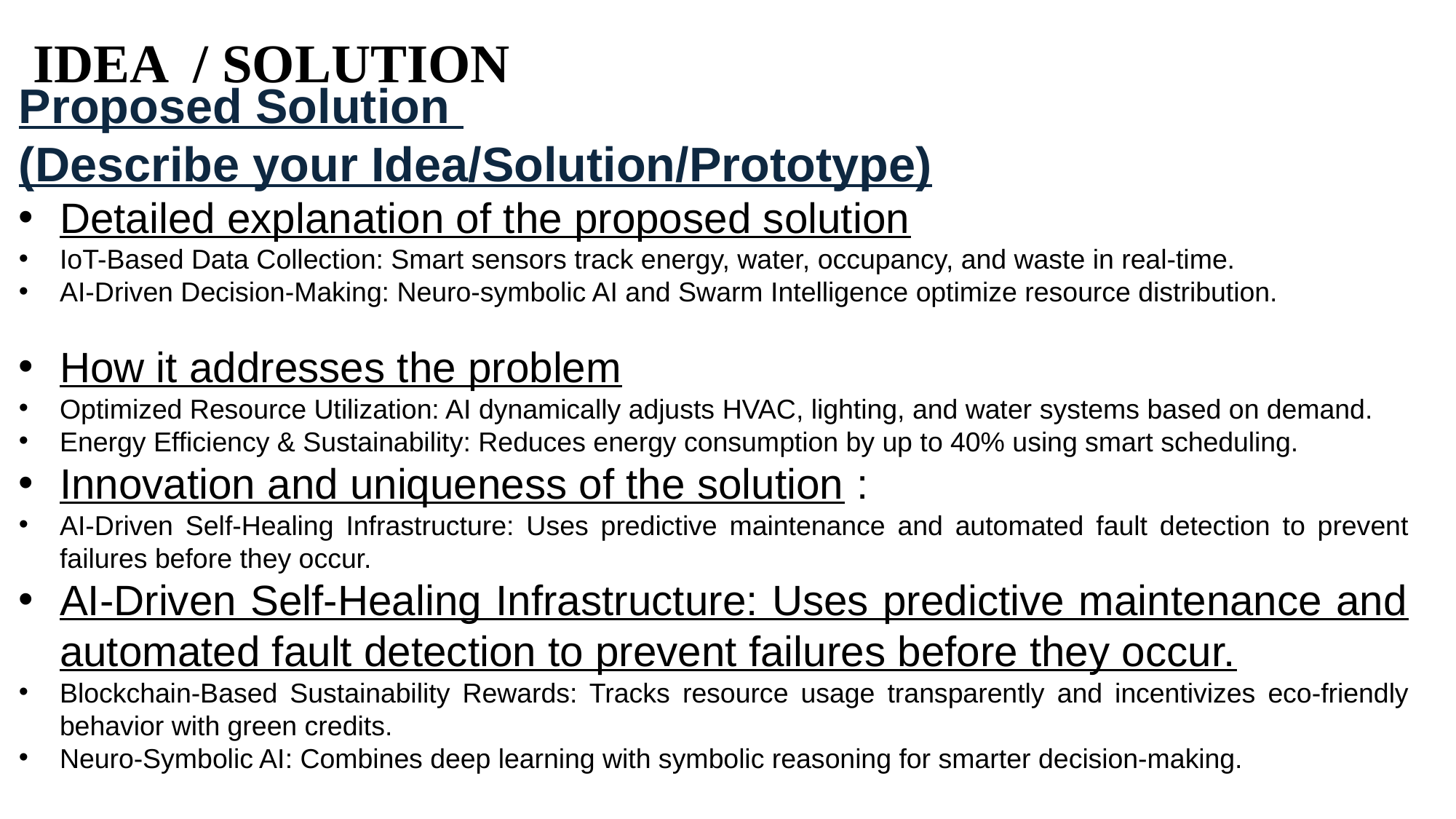

# IDEA  / SOLUTION
Proposed Solution
(Describe your Idea/Solution/Prototype)
Detailed explanation of the proposed solution
IoT-Based Data Collection: Smart sensors track energy, water, occupancy, and waste in real-time.
AI-Driven Decision-Making: Neuro-symbolic AI and Swarm Intelligence optimize resource distribution.

How it addresses the problem
Optimized Resource Utilization: AI dynamically adjusts HVAC, lighting, and water systems based on demand.
Energy Efficiency & Sustainability: Reduces energy consumption by up to 40% using smart scheduling.
Innovation and uniqueness of the solution :
AI-Driven Self-Healing Infrastructure: Uses predictive maintenance and automated fault detection to prevent failures before they occur.
AI-Driven Self-Healing Infrastructure: Uses predictive maintenance and automated fault detection to prevent failures before they occur.
Blockchain-Based Sustainability Rewards: Tracks resource usage transparently and incentivizes eco-friendly behavior with green credits.
Neuro-Symbolic AI: Combines deep learning with symbolic reasoning for smarter decision-making.

2